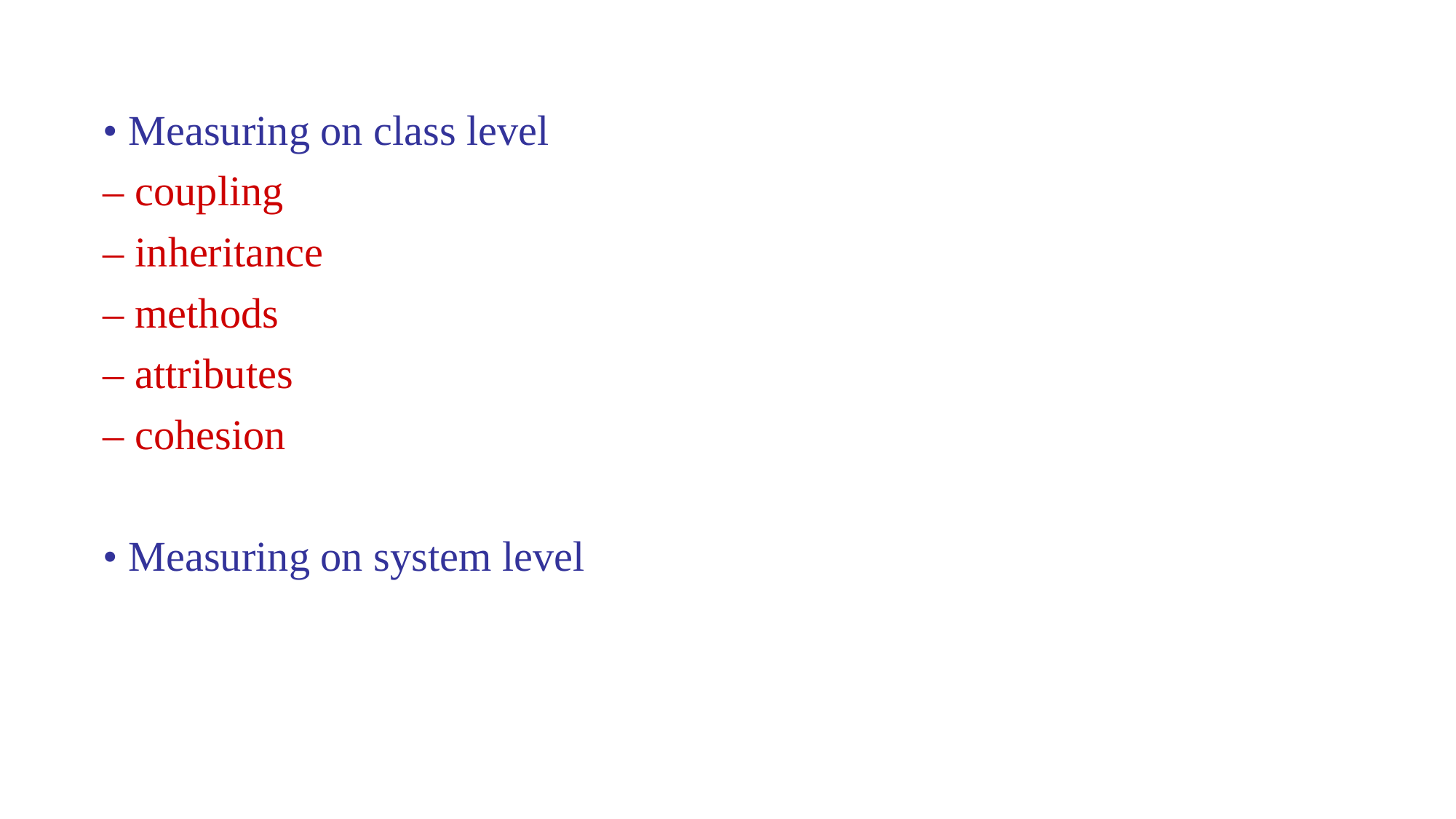

#
• Measuring on class level
– coupling
– inheritance
– methods
– attributes
– cohesion

• Measuring on system level